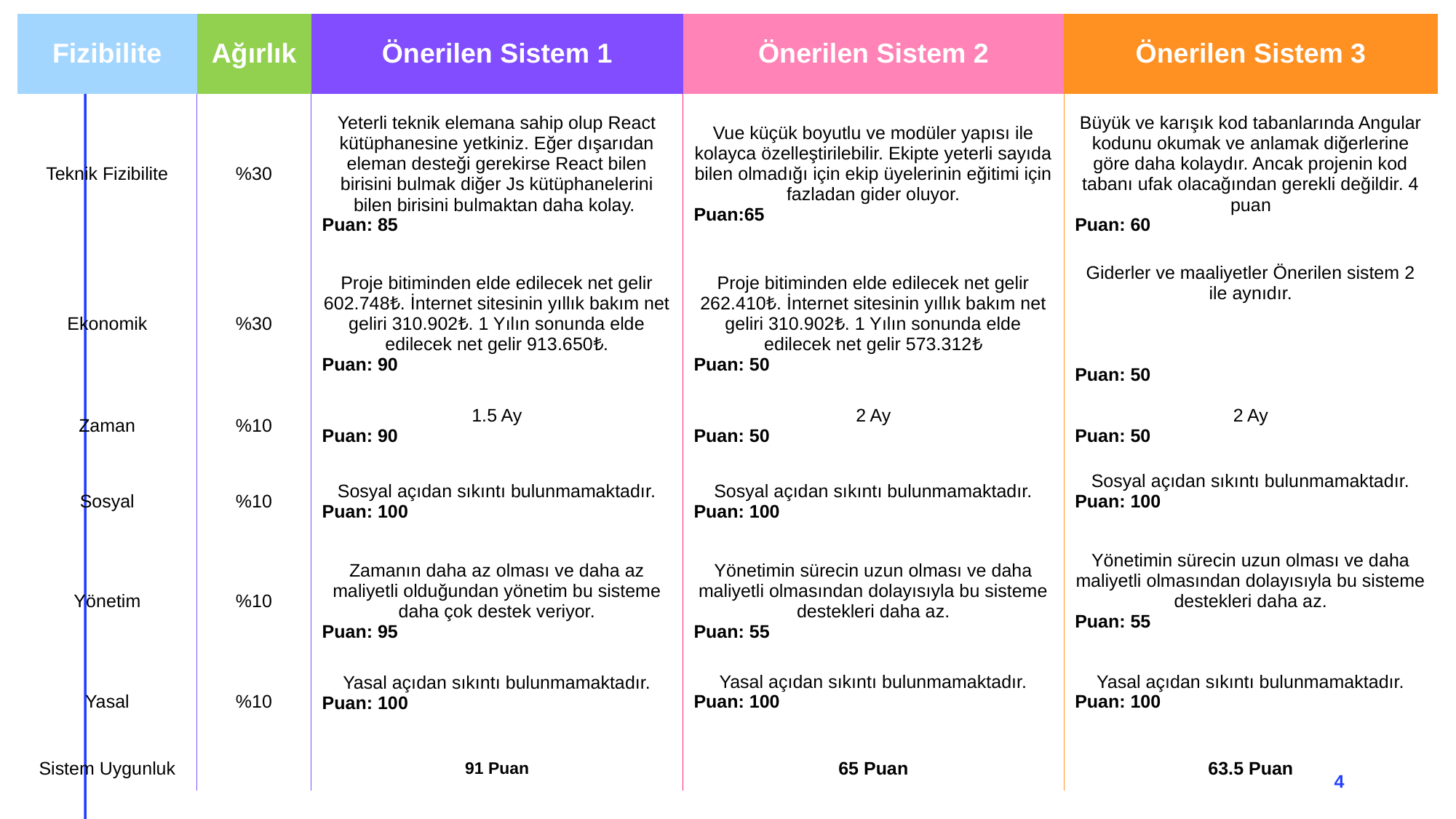

| Fizibilite | Ağırlık | Önerilen Sistem 1 | Önerilen Sistem 2 | Önerilen Sistem 3 |
| --- | --- | --- | --- | --- |
| Teknik Fizibilite | %30 | Yeterli teknik elemana sahip olup React kütüphanesine yetkiniz. Eğer dışarıdan eleman desteği gerekirse React bilen birisini bulmak diğer Js kütüphanelerini bilen birisini bulmaktan daha kolay. Puan: 85 | Vue küçük boyutlu ve modüler yapısı ile kolayca özelleştirilebilir. Ekipte yeterli sayıda bilen olmadığı için ekip üyelerinin eğitimi için fazladan gider oluyor. Puan:65 | Büyük ve karışık kod tabanlarında Angular kodunu okumak ve anlamak diğerlerine göre daha kolaydır. Ancak projenin kod tabanı ufak olacağından gerekli değildir. 4 puan Puan: 60 |
| Ekonomik | %30 | Proje bitiminden elde edilecek net gelir 602.748₺. İnternet sitesinin yıllık bakım net geliri 310.902₺. 1 Yılın sonunda elde edilecek net gelir 913.650₺. Puan: 90 | Proje bitiminden elde edilecek net gelir 262.410₺. İnternet sitesinin yıllık bakım net geliri 310.902₺. 1 Yılın sonunda elde edilecek net gelir 573.312₺ Puan: 50 | Giderler ve maaliyetler Önerilen sistem 2 ile aynıdır. Puan: 50 |
| Zaman | %10 | 1.5 Ay Puan: 90 | 2 Ay Puan: 50 | 2 Ay Puan: 50 |
| Sosyal | %10 | Sosyal açıdan sıkıntı bulunmamaktadır. Puan: 100 | Sosyal açıdan sıkıntı bulunmamaktadır. Puan: 100 | Sosyal açıdan sıkıntı bulunmamaktadır. Puan: 100 |
| Yönetim | %10 | Zamanın daha az olması ve daha az maliyetli olduğundan yönetim bu sisteme daha çok destek veriyor. Puan: 95 | Yönetimin sürecin uzun olması ve daha maliyetli olmasından dolayısıyla bu sisteme destekleri daha az. Puan: 55 | Yönetimin sürecin uzun olması ve daha maliyetli olmasından dolayısıyla bu sisteme destekleri daha az. Puan: 55 |
| Yasal | %10 | Yasal açıdan sıkıntı bulunmamaktadır. Puan: 100 | Yasal açıdan sıkıntı bulunmamaktadır. Puan: 100 | Yasal açıdan sıkıntı bulunmamaktadır. Puan: 100 |
| Sistem Uygunluk |  | 91 Puan | 65 Puan | 63.5 Puan |
4